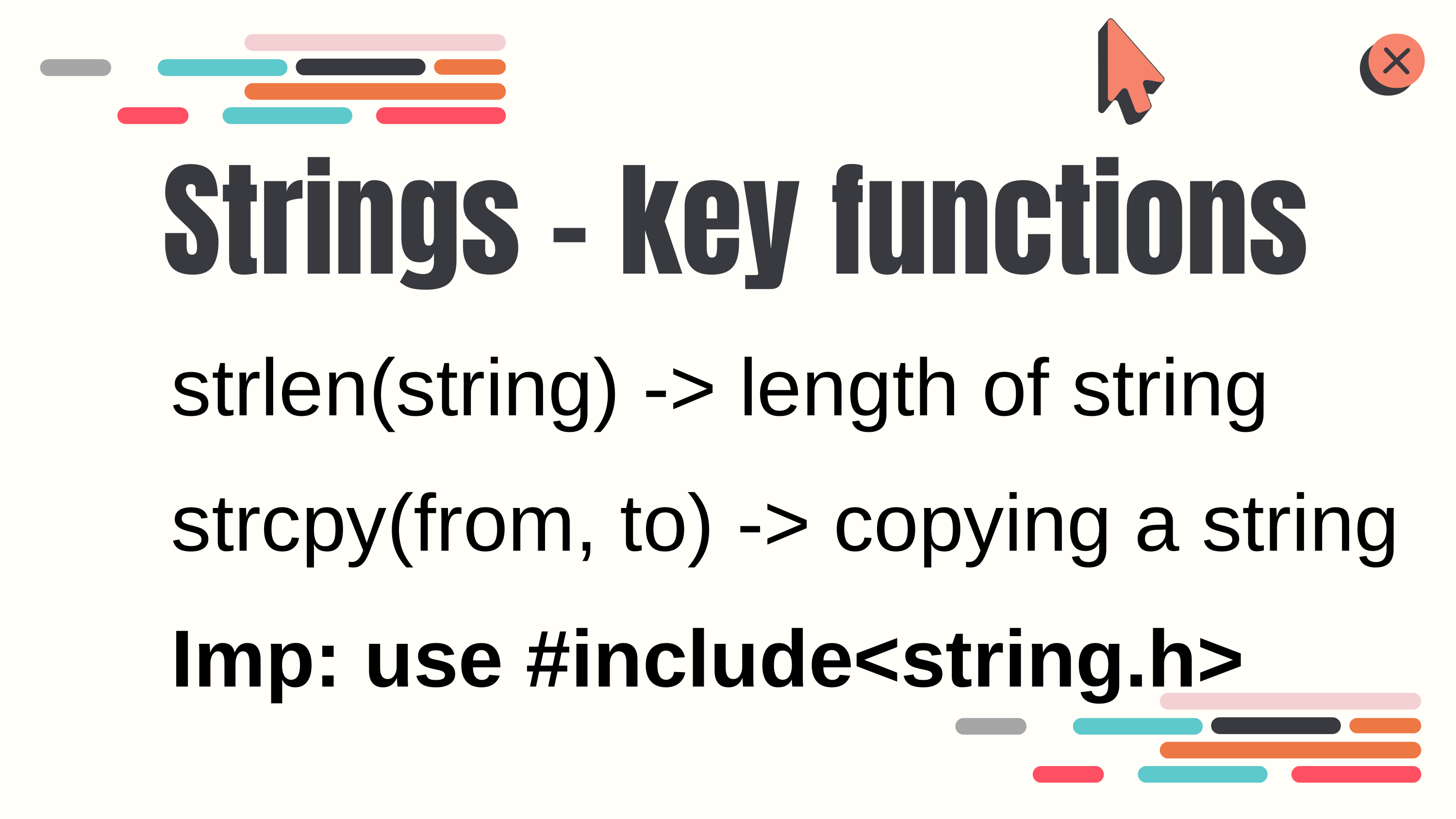

Strings – key functions
strlen(string) -> length of string
strcpy(from, to) -> copying a string
Imp: use #include<string.h>